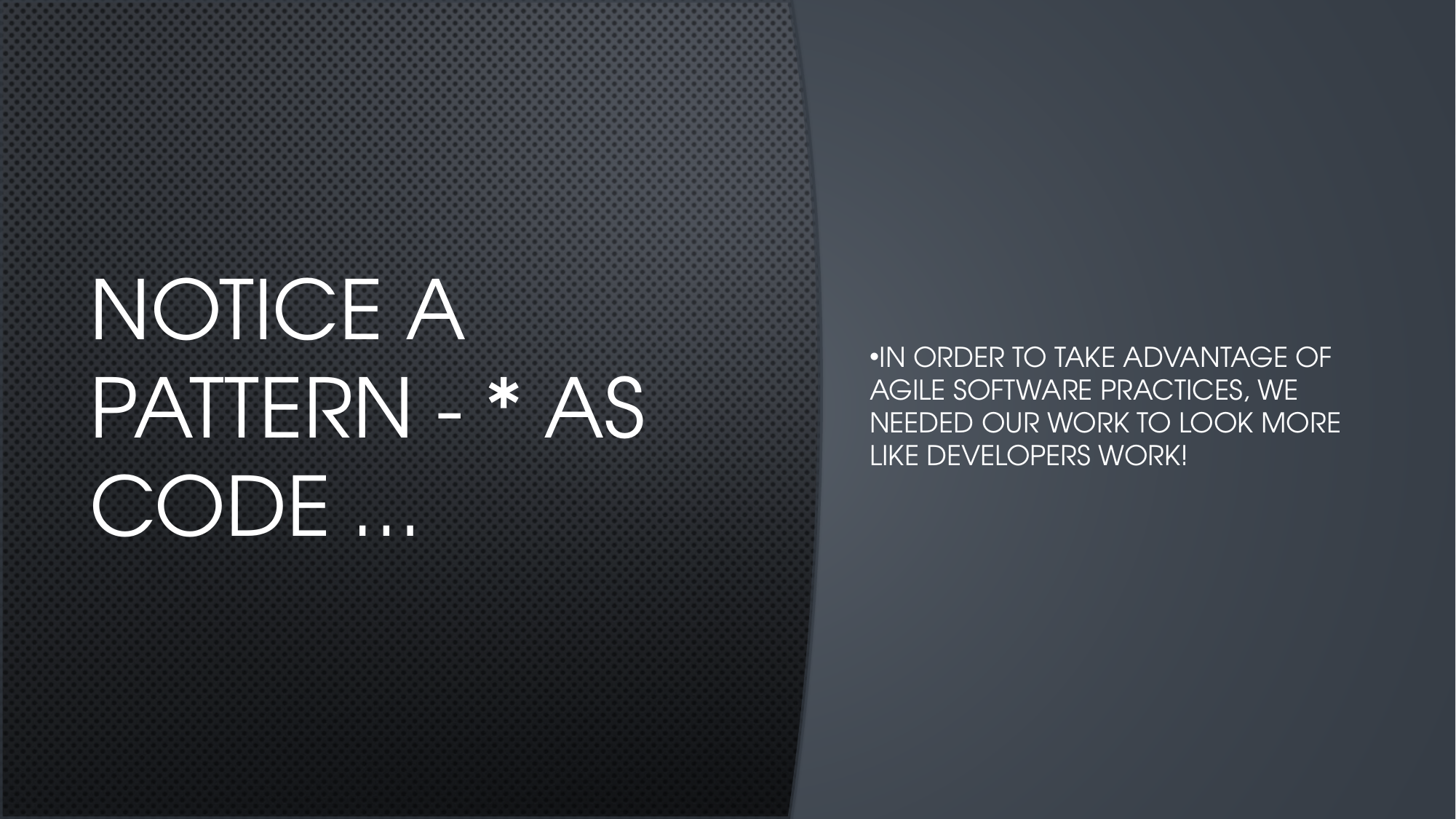

# Notice a pattern - * as Code …
In order to take advantage of Agile software practices, we needed our work to look more like developers work!